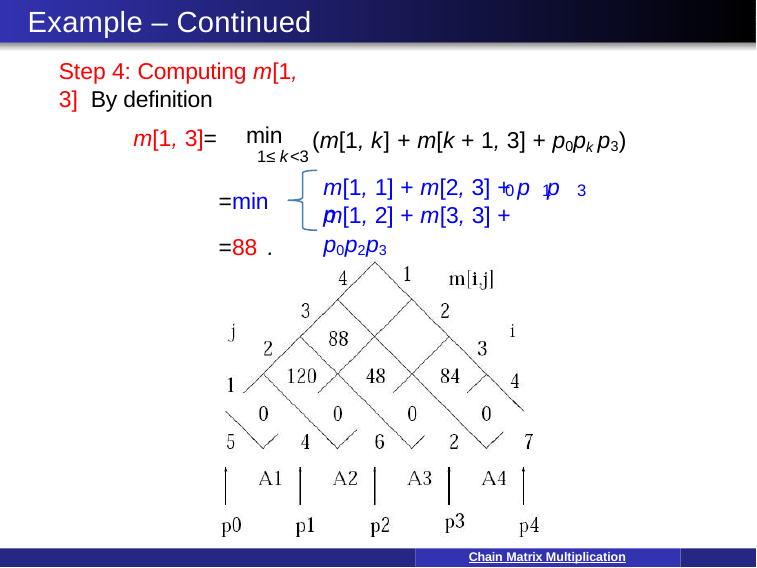

# Example – Continued
Step 4: Computing m[1, 3]  By definition
m[1, 3]=
min
1≤k<3
(m[1, k] + m[k + 1, 3] + p0pk p3)

m[1, 1] + m[2, 3] + p  p   p
0      1     3
=min
m[1, 2] + m[3, 3] + p0p2p3
=88 .

Chain Matrix Multiplication